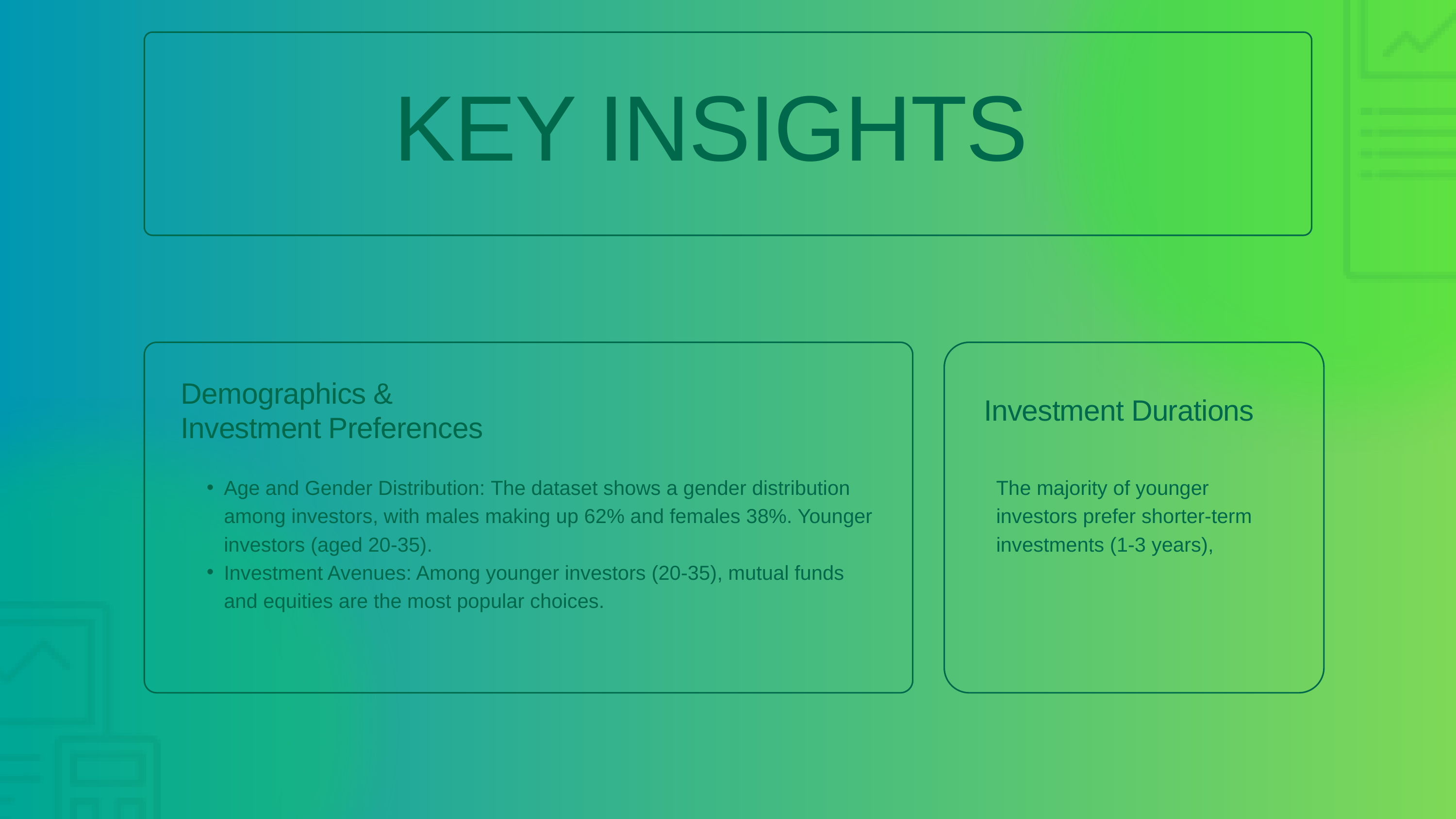

KEY INSIGHTS

Demographics & Investment Preferences
Investment Durations

Age and Gender Distribution: The dataset shows a gender distribution among investors, with males making up 62% and females 38%. Younger investors (aged 20-35).
Investment Avenues: Among younger investors (20-35), mutual funds and equities are the most popular choices.

The majority of younger investors prefer shorter-term investments (1-3 years),